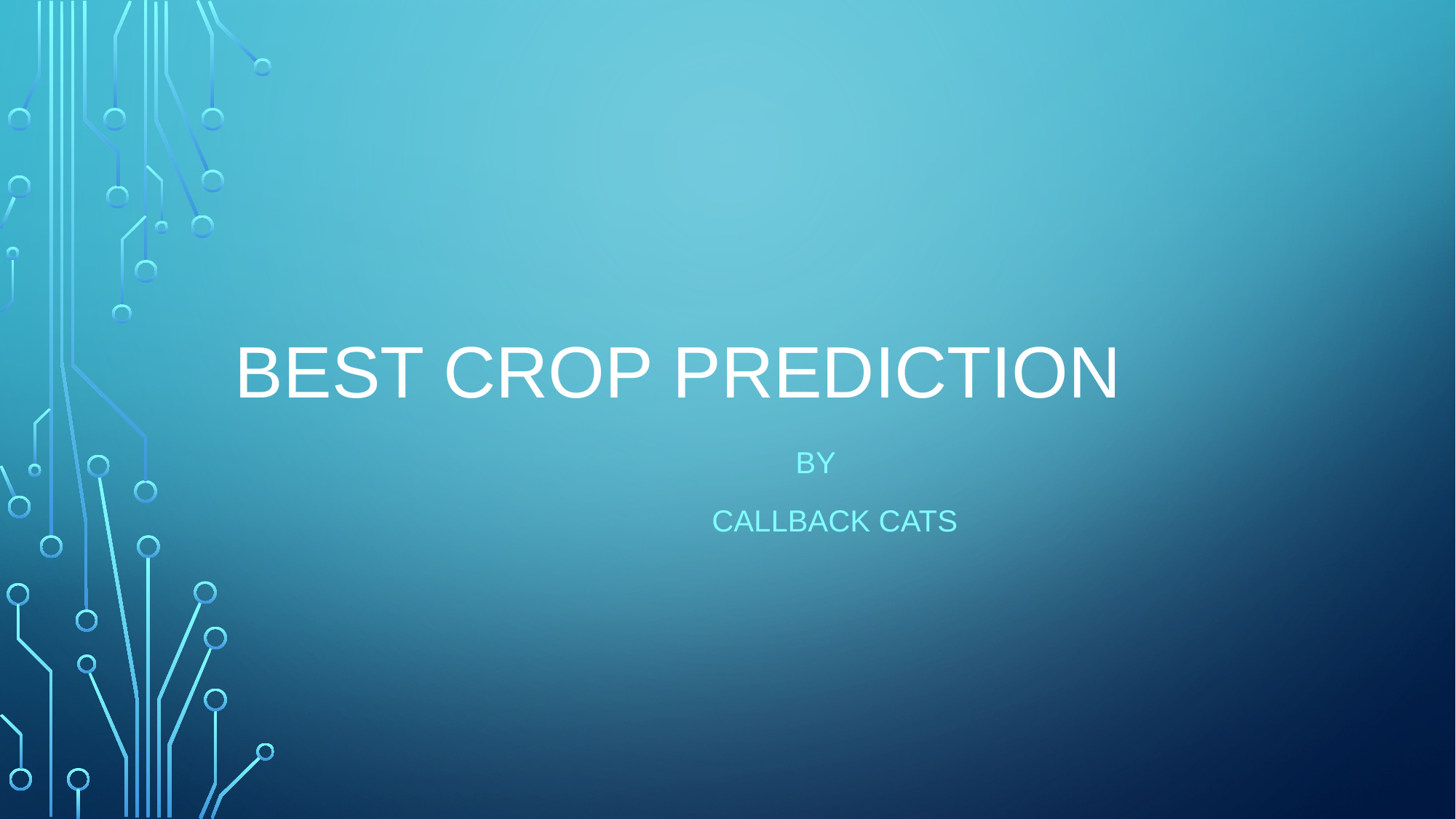

# BEST CROP PREDICTION
                                                                   By
                                                         Callback cats